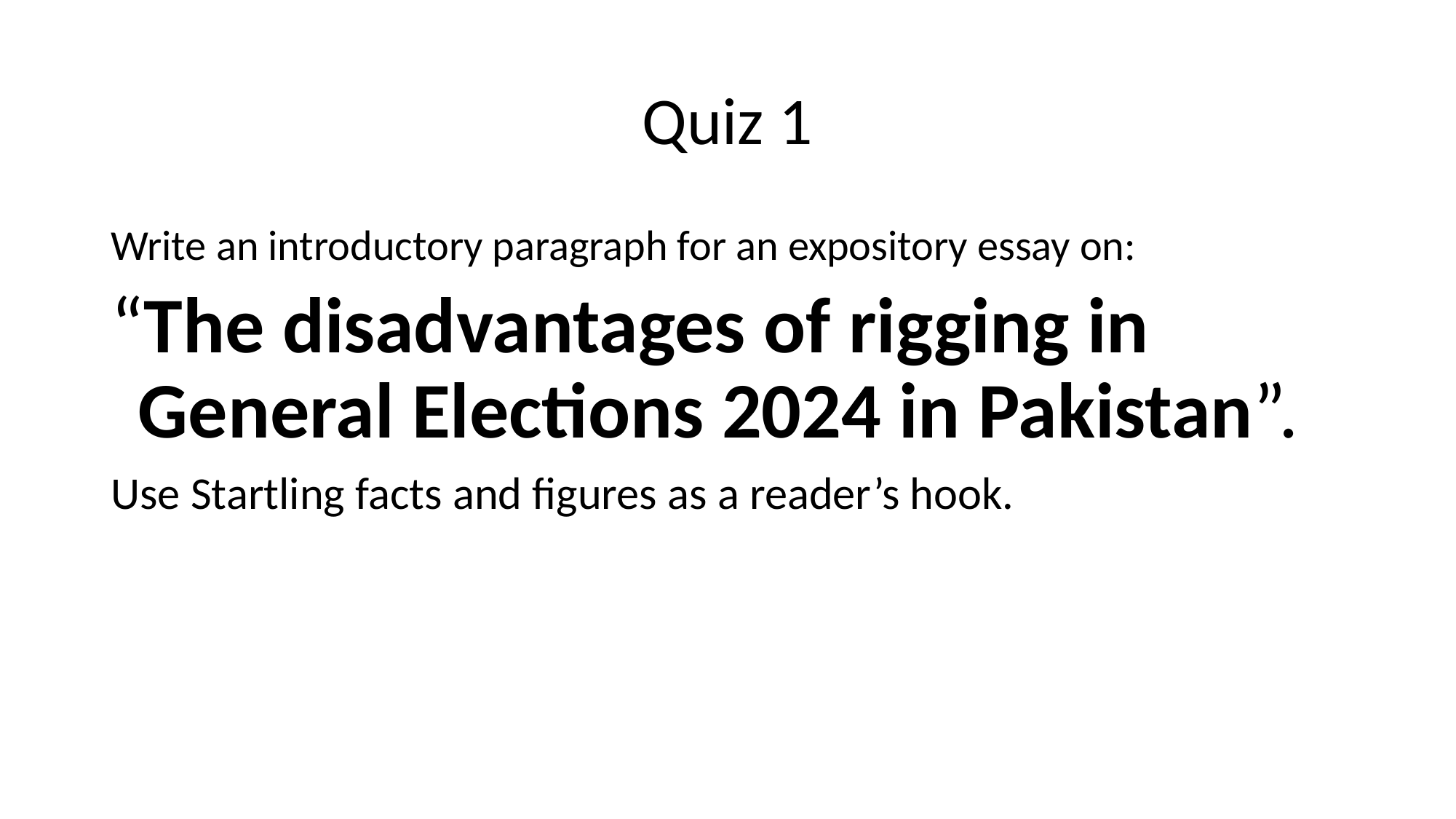

# Quiz 1
Write an introductory paragraph for an expository essay on:
“The disadvantages of rigging in General Elections 2024 in Pakistan”.
Use Startling facts and figures as a reader’s hook.